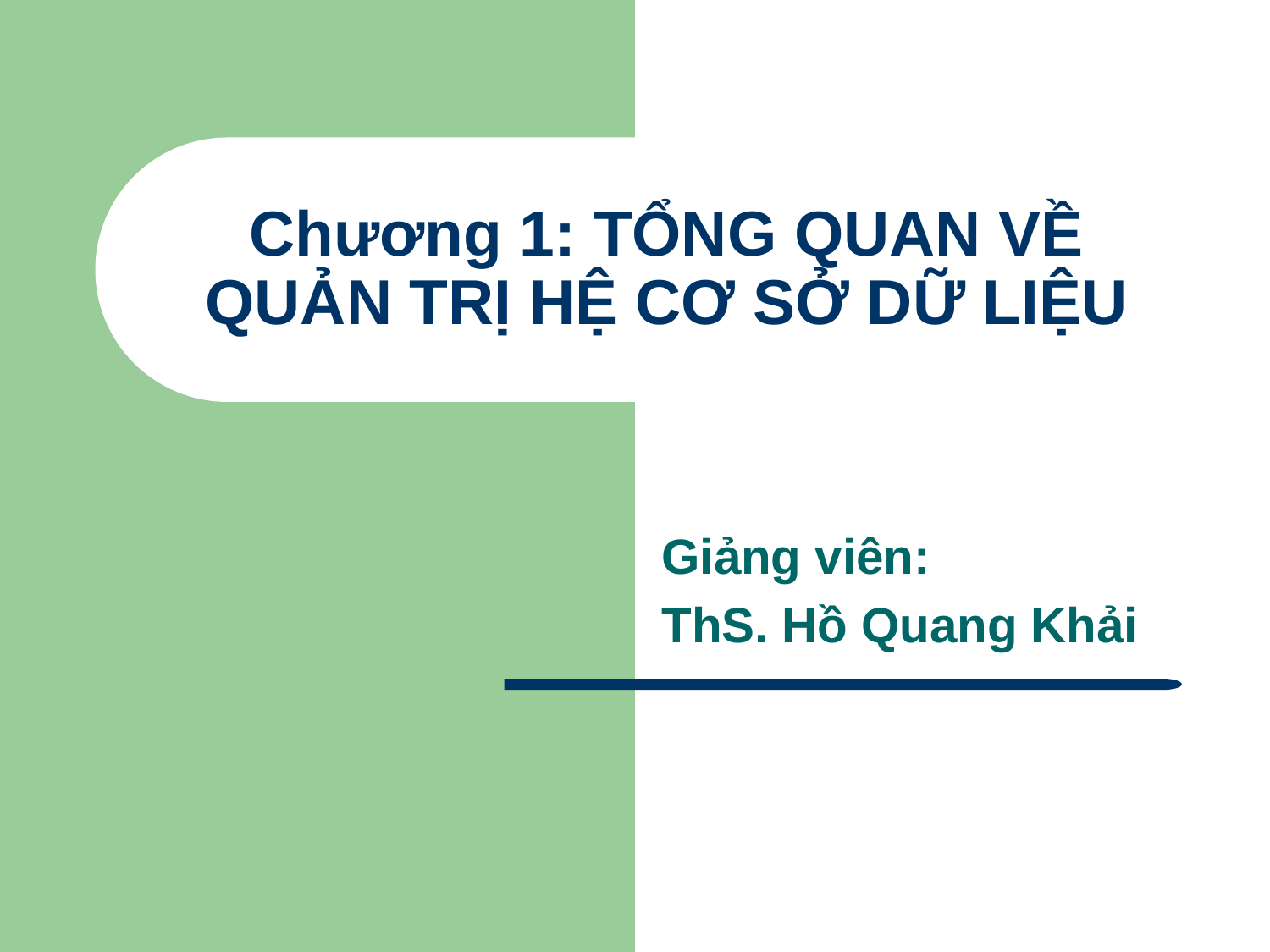

# Chương 1: TỔNG QUAN VỀ QUẢN TRỊ HỆ CƠ SỞ DỮ LIỆU
Giảng viên:
ThS. Hồ Quang Khải